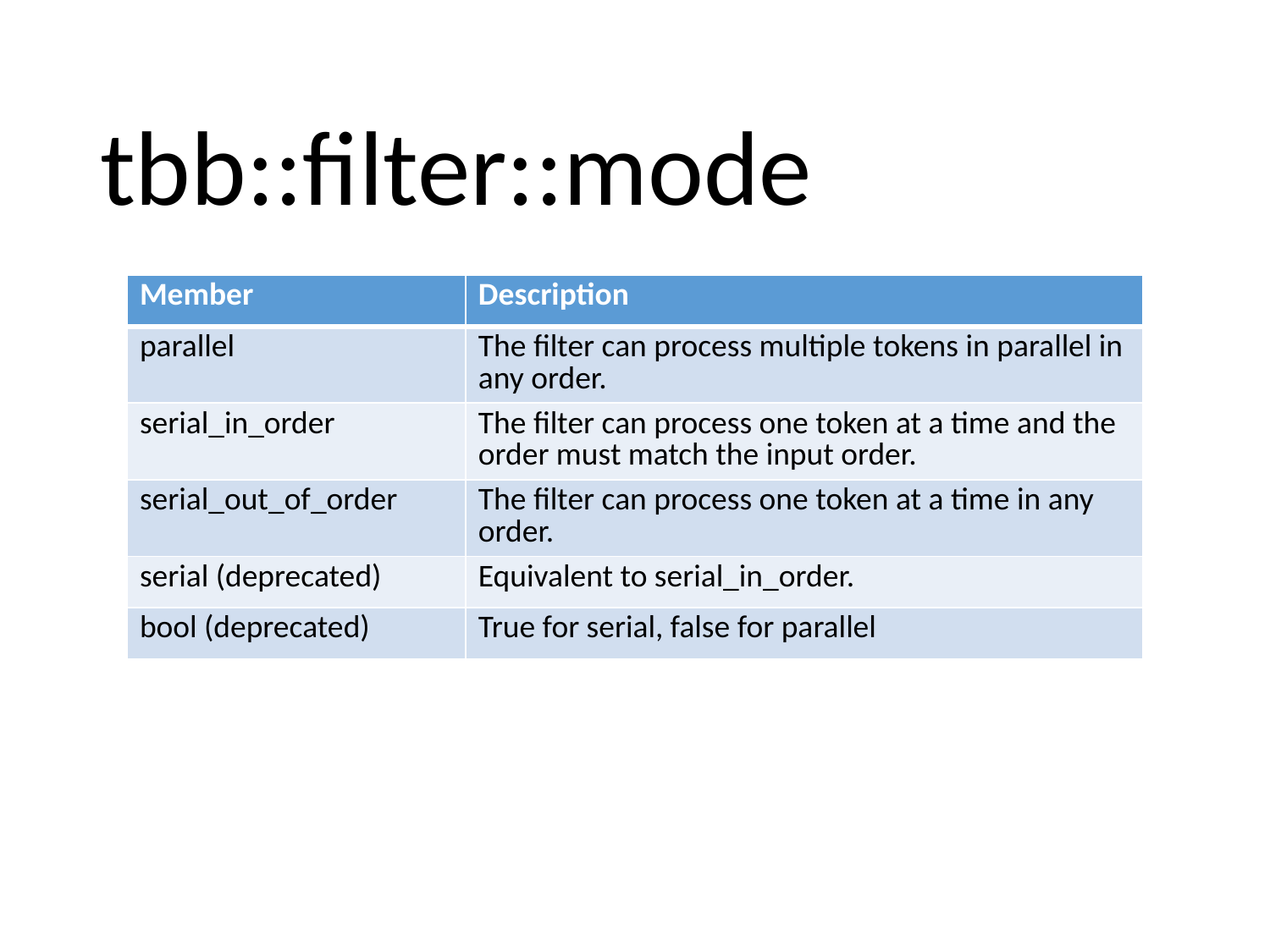

# tbb::filter::mode
| Member | Description |
| --- | --- |
| parallel | The filter can process multiple tokens in parallel in any order. |
| serial\_in\_order | The filter can process one token at a time and the order must match the input order. |
| serial\_out\_of\_order | The filter can process one token at a time in any order. |
| serial (deprecated) | Equivalent to serial\_in\_order. |
| bool (deprecated) | True for serial, false for parallel |